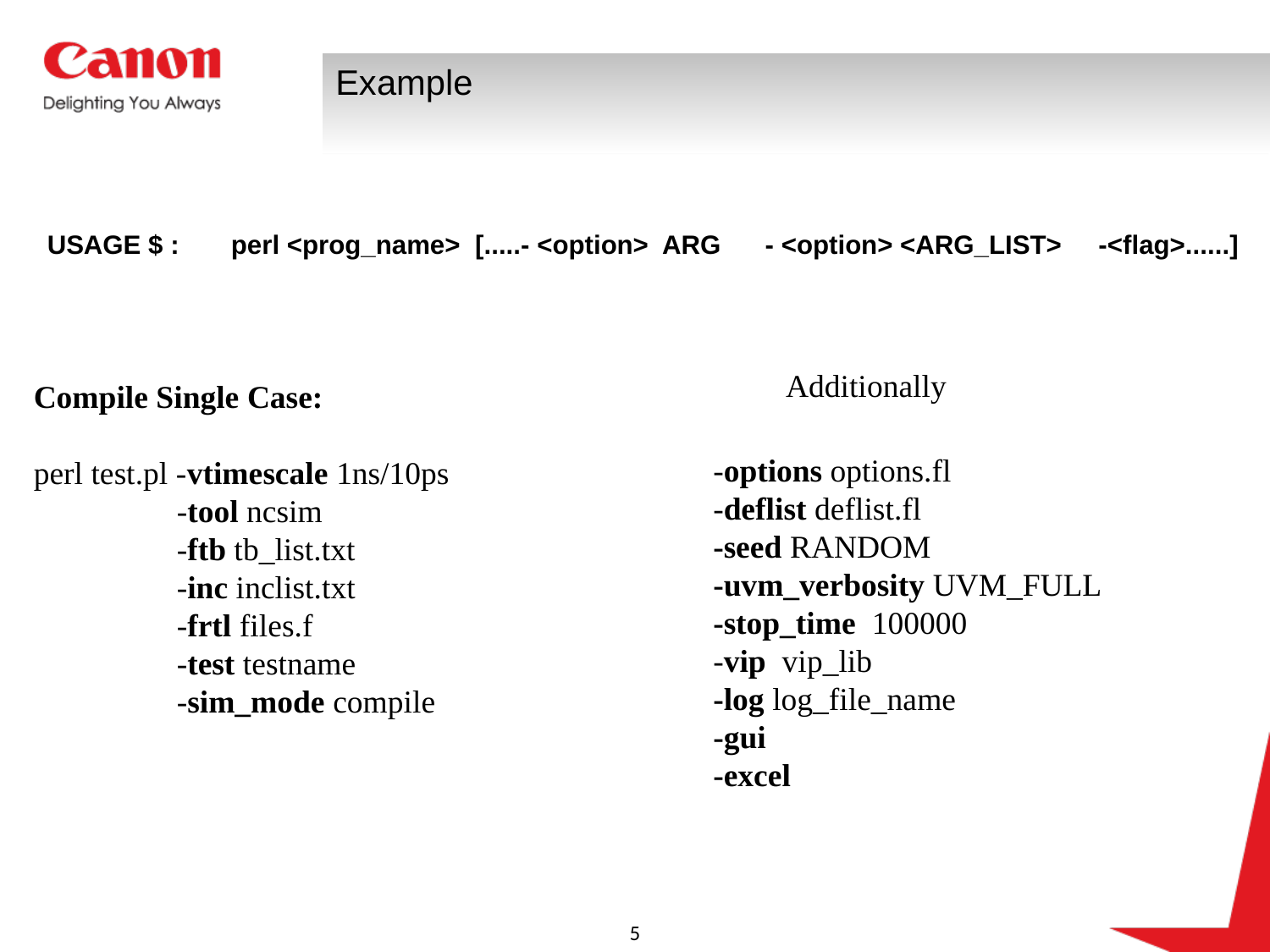

# Example
USAGE $ :       perl <prog_name>  [.....- <option>  ARG      - <option> <ARG_LIST>     -<flag>......]

Additionally
Compile Single Case:

perl test.pl -vtimescale 1ns/10ps
 	  -tool ncsim
	  -ftb tb_list.txt
	  -inc inclist.txt
	  -frtl files.f
	  -test testname
	  -sim_mode compile
-options options.fl
-deflist deflist.fl
-seed RANDOM
-uvm_verbosity UVM_FULL
-stop_time  100000
-vip  vip_lib
-log log_file_name
-gui
-excel